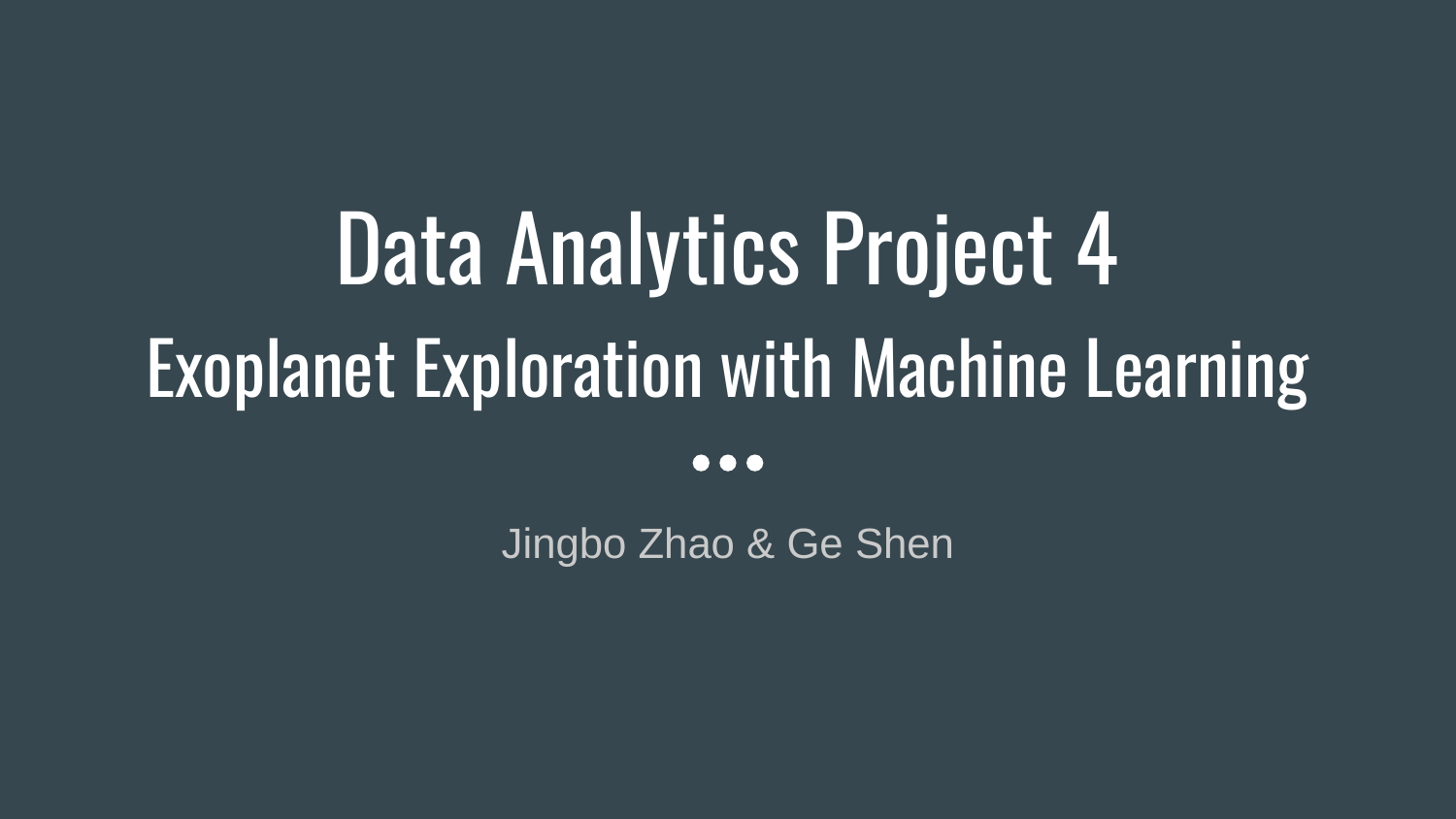

# Data Analytics Project 4
Exoplanet Exploration with Machine Learning
Jingbo Zhao & Ge Shen